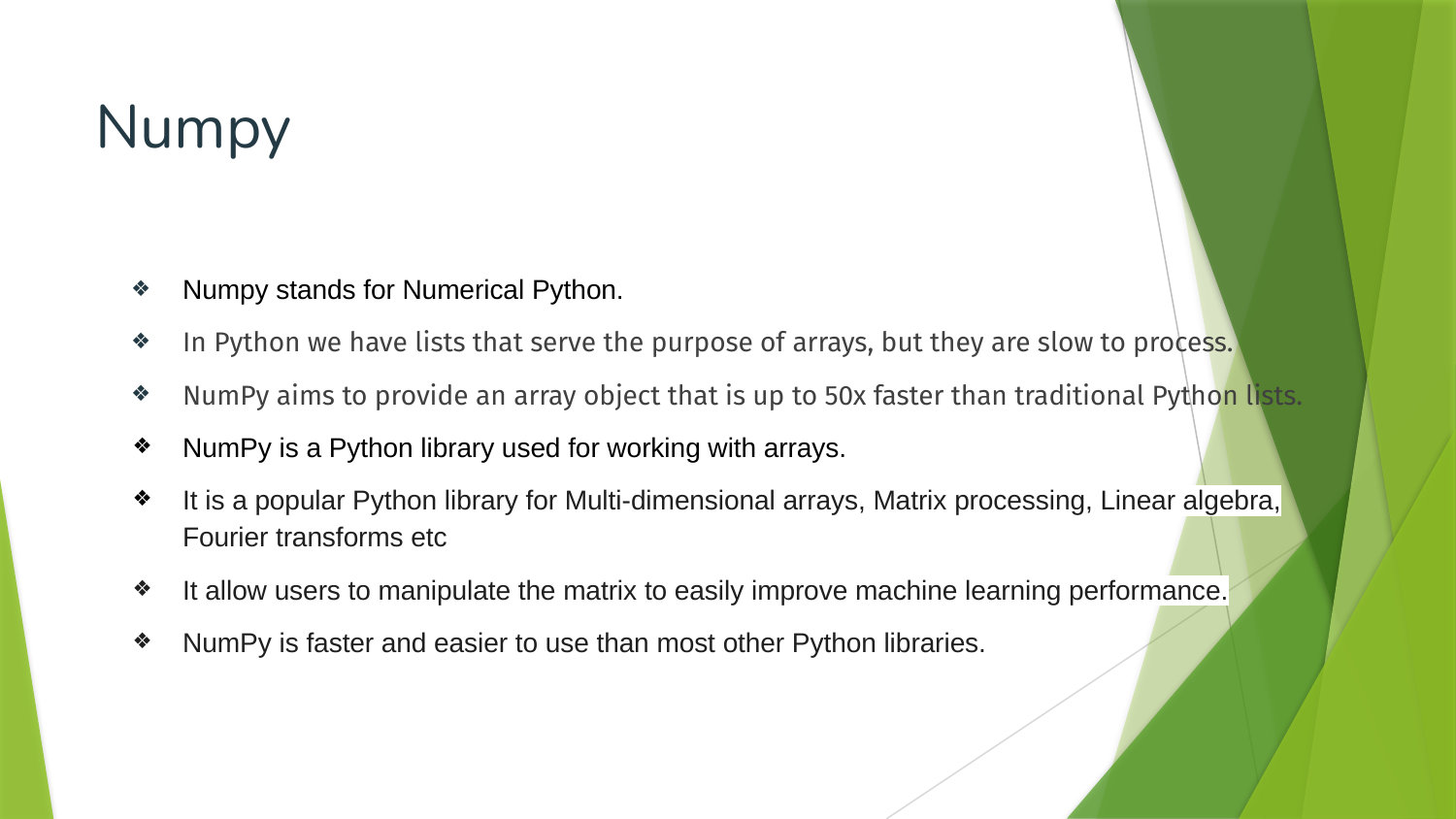

# Numpy
Numpy stands for Numerical Python.
In Python we have lists that serve the purpose of arrays, but they are slow to process.
NumPy aims to provide an array object that is up to 50x faster than traditional Python lists.
NumPy is a Python library used for working with arrays.
It is a popular Python library for Multi-dimensional arrays, Matrix processing, Linear algebra, Fourier transforms etc
It allow users to manipulate the matrix to easily improve machine learning performance.
NumPy is faster and easier to use than most other Python libraries.